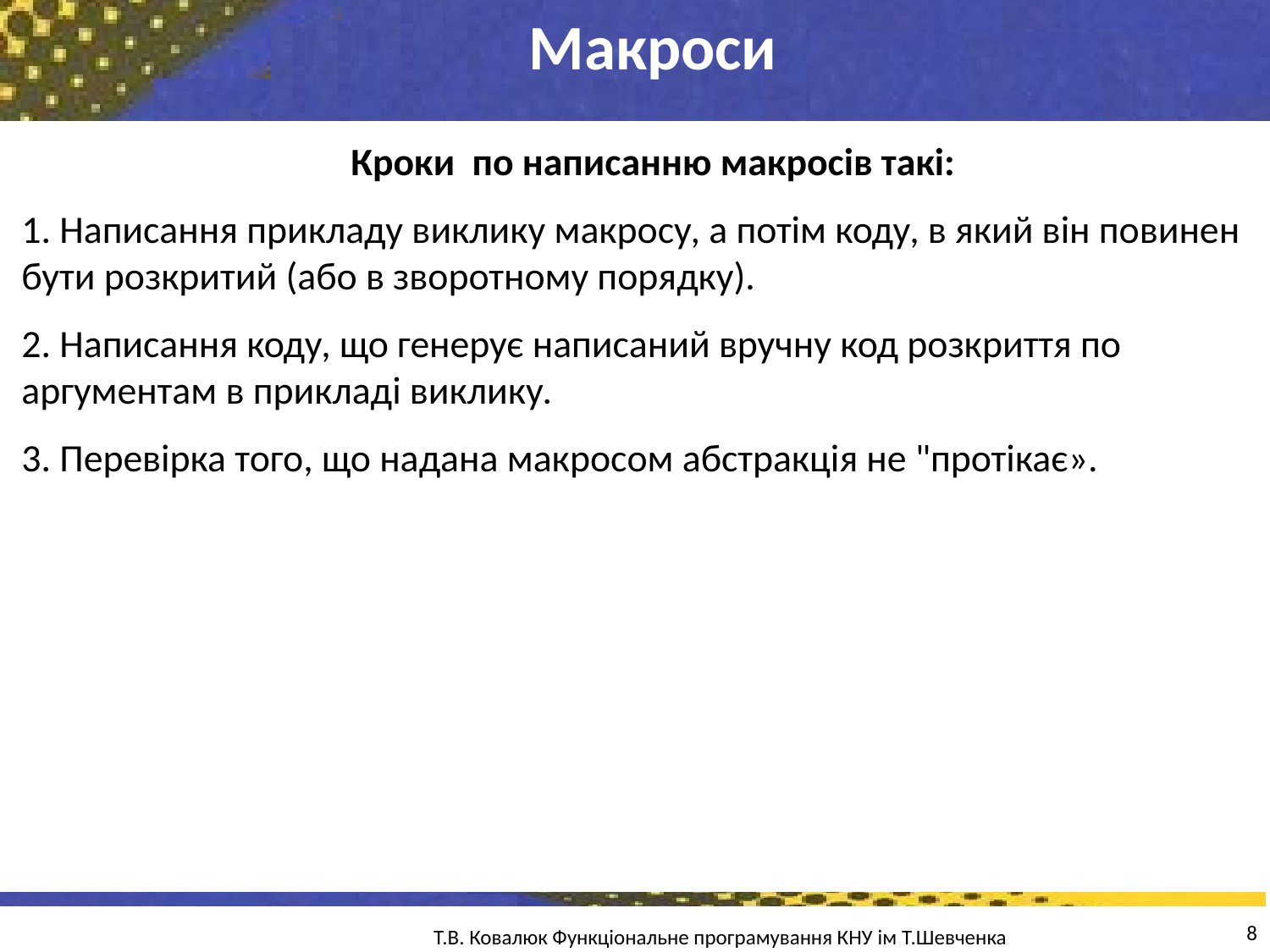

Макроси
Кроки  по написанню макросів такі:
1. Написання прикладу виклику макросу, а потім коду, в який він повинен бути розкритий (або в зворотному порядку).
2. Написання коду, що генерує написаний вручну код розкриття по аргументам в прикладі виклику.
3. Перевірка того, що надана макросом абстракція не "протікає».
8